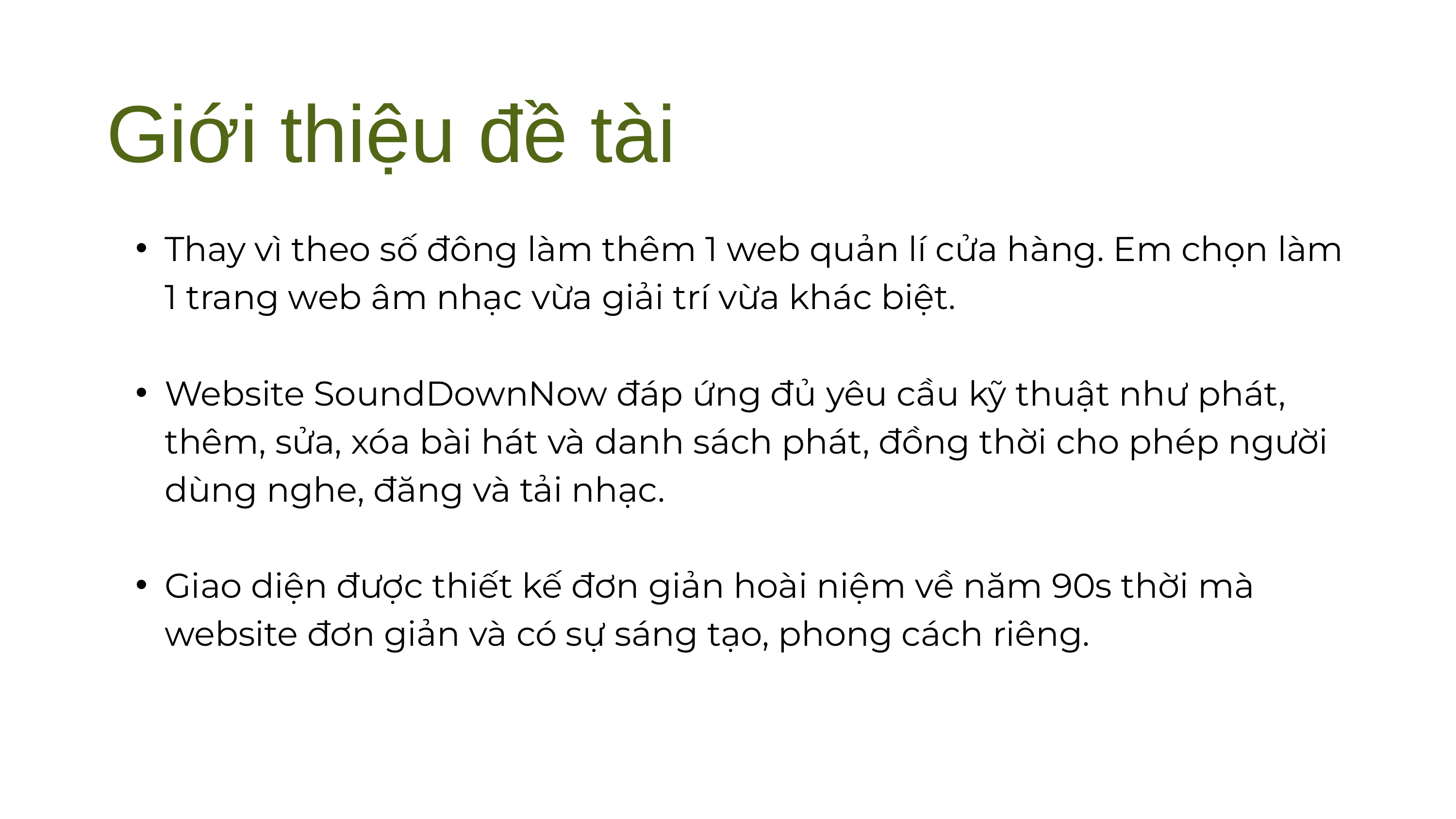

Giới thiệu đề tài

Thay vì theo số đông làm thêm 1 web quản lí cửa hàng. Em chọn làm 1 trang web âm nhạc vừa giải trí vừa khác biệt.

Website SoundDownNow đáp ứng đủ yêu cầu kỹ thuật như phát, thêm, sửa, xóa bài hát và danh sách phát, đồng thời cho phép người dùng nghe, đăng và tải nhạc.

Giao diện được thiết kế đơn giản hoài niệm về năm 90s thời mà website đơn giản và có sự sáng tạo, phong cách riêng.